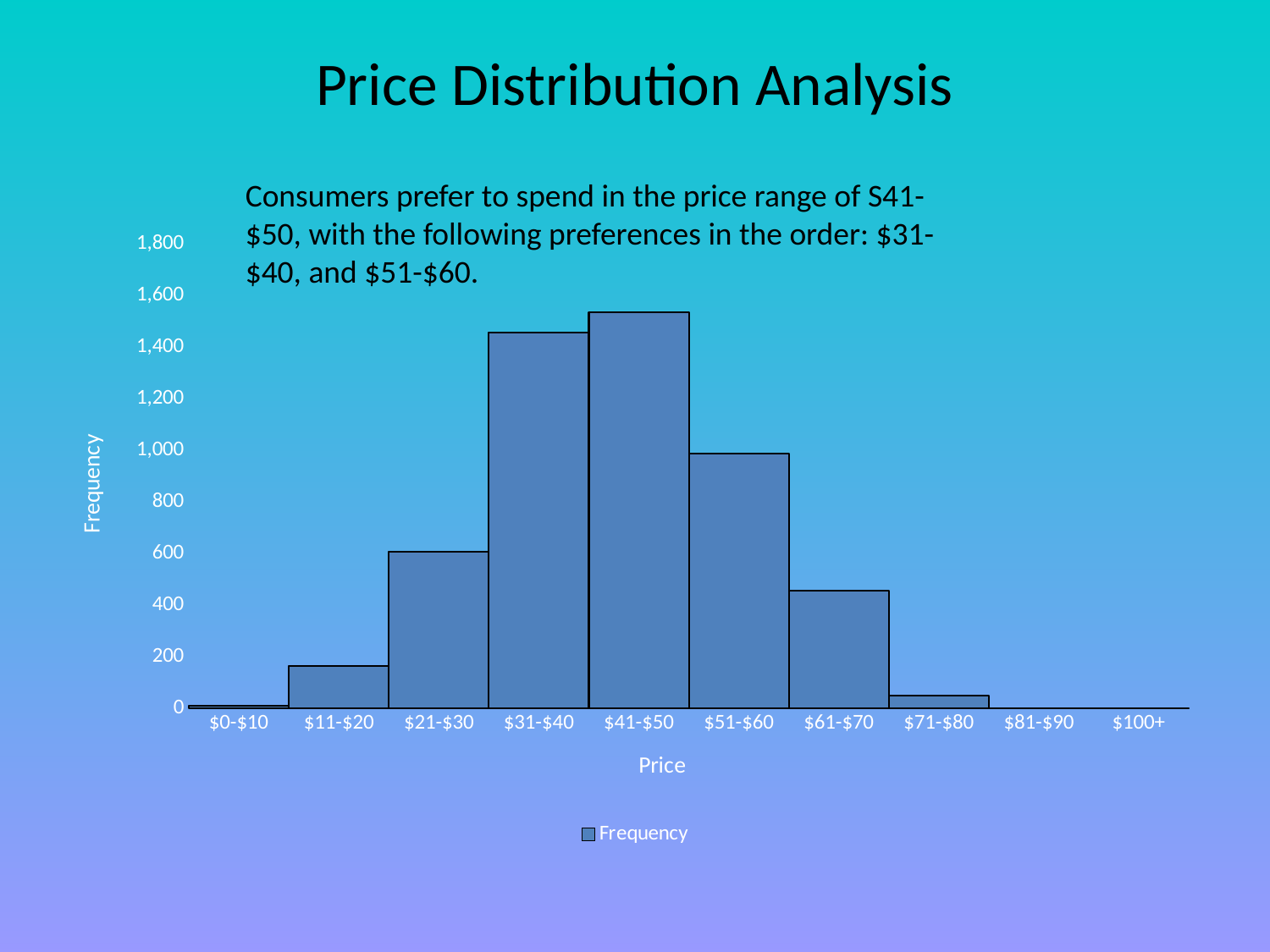

# Price Distribution Analysis
Consumers prefer to spend in the price range of S41-$50, with the following preferences in the order: $31-$40, and $51-$60.

### Chart

| Category | Frequency |
|---|---|
| $0-$10 | 9.0 |
| $11-$20 | 163.0 |
| $21-$30 | 607.0 |
| $31-$40 | 1456.0 |
| $41-$50 | 1535.0 |
| $51-$60 | 986.0 |
| $61-$70 | 457.0 |
| $71-$80 | 51.0 |
| $81-$90 | 1.0 |
| $100+ | 0.0 |